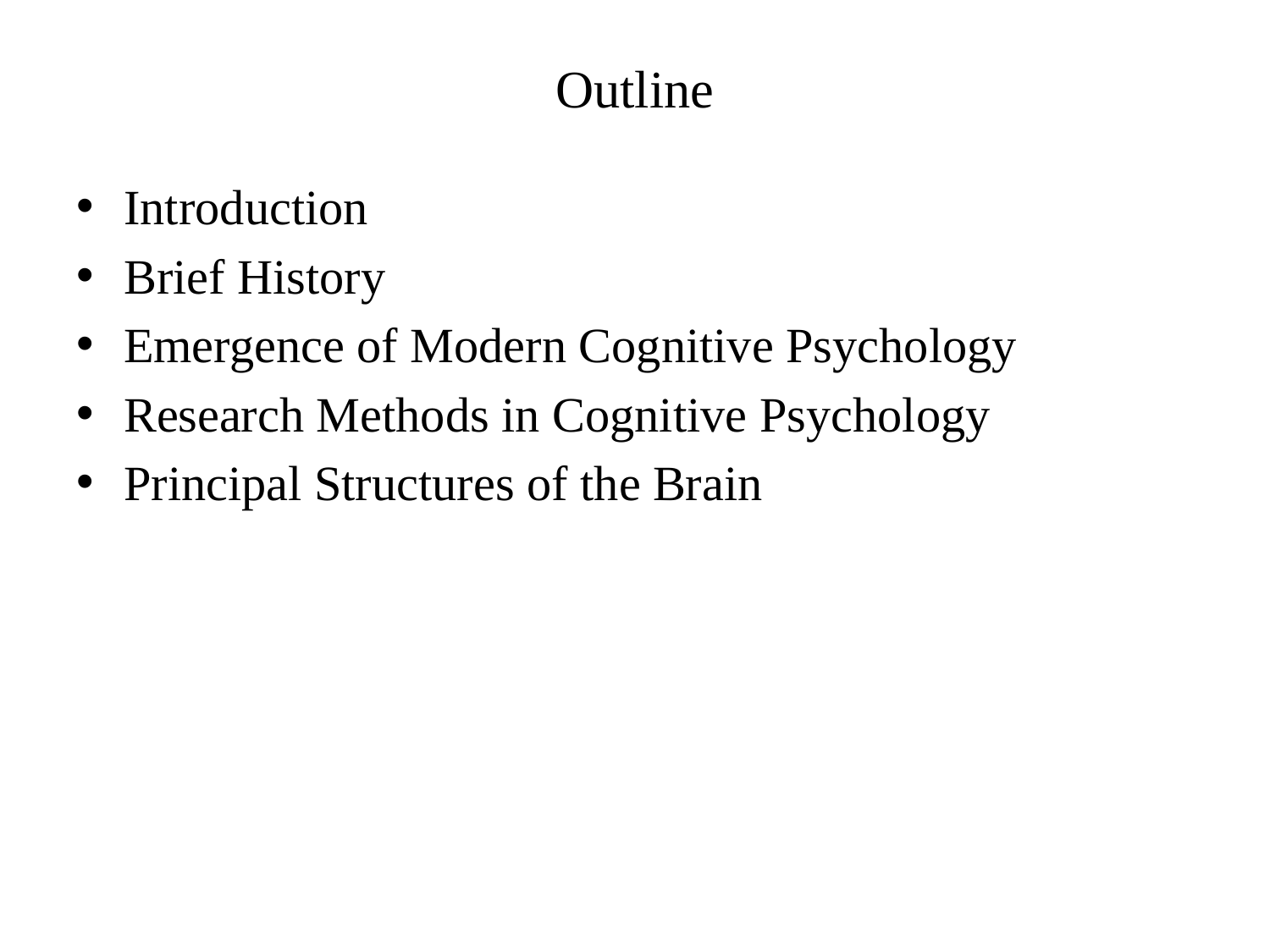

# Outline
Introduction
Brief History
Emergence of Modern Cognitive Psychology
Research Methods in Cognitive Psychology
Principal Structures of the Brain